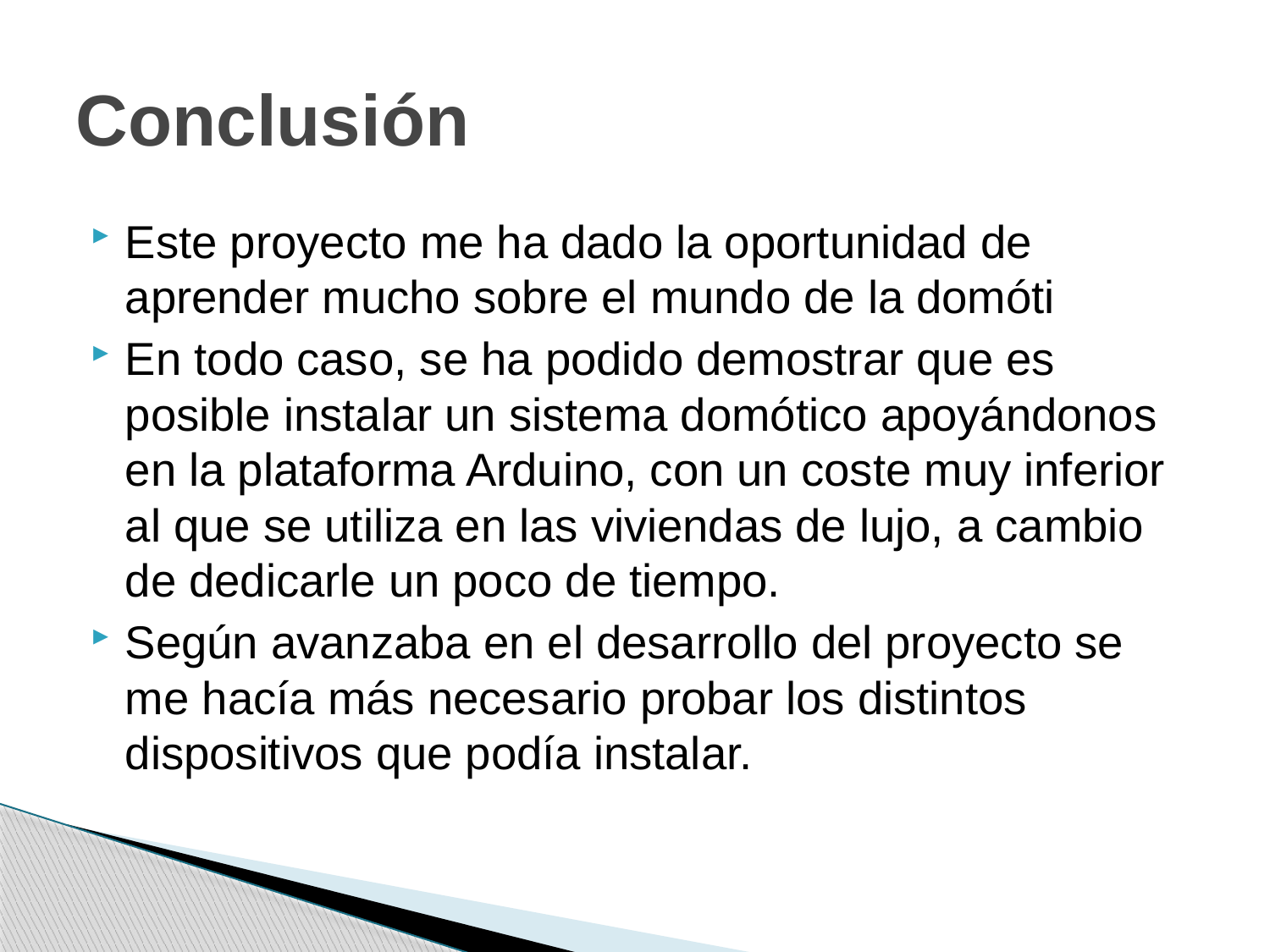

# Conclusión
Este proyecto me ha dado la oportunidad de aprender mucho sobre el mundo de la domóti
En todo caso, se ha podido demostrar que es posible instalar un sistema domótico apoyándonos en la plataforma Arduino, con un coste muy inferior al que se utiliza en las viviendas de lujo, a cambio de dedicarle un poco de tiempo.
Según avanzaba en el desarrollo del proyecto se me hacía más necesario probar los distintos dispositivos que podía instalar.